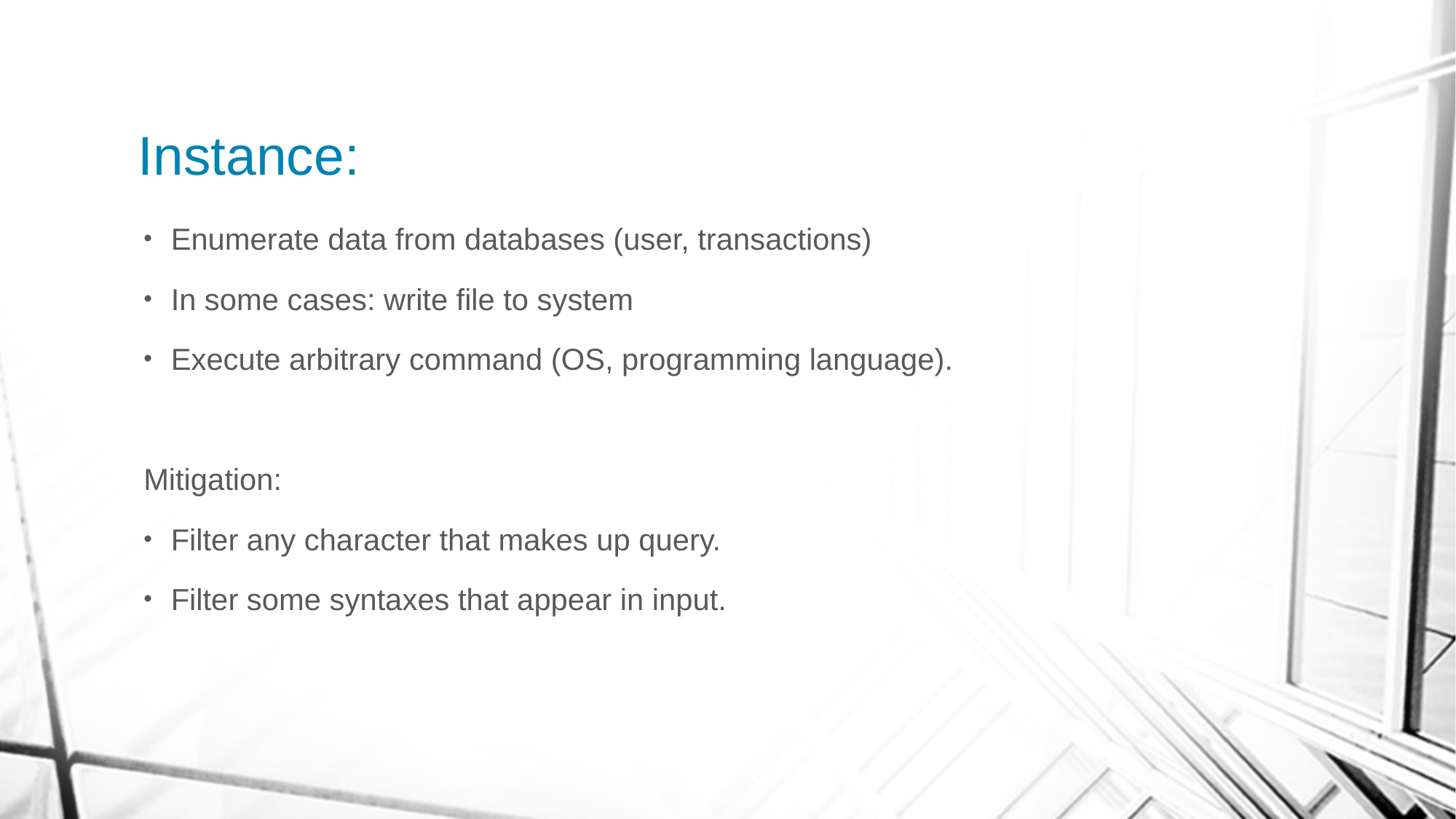

# Instance:
Enumerate data from databases (user, transactions)
In some cases: write file to system
Execute arbitrary command (OS, programming language).

Mitigation:
Filter any character that makes up query.
Filter some syntaxes that appear in input.